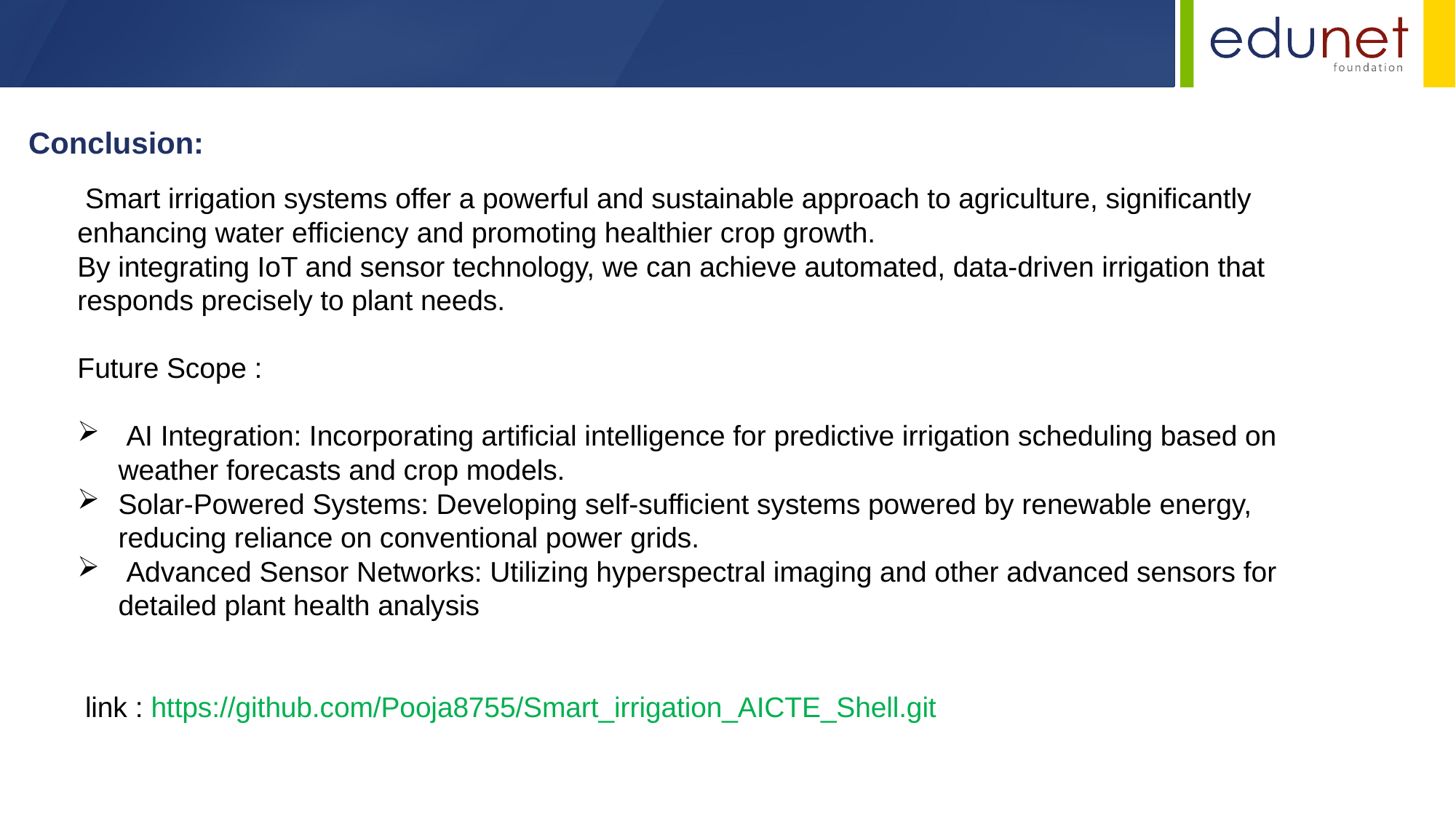

Conclusion:
 Smart irrigation systems offer a powerful and sustainable approach to agriculture, significantly enhancing water efficiency and promoting healthier crop growth.
By integrating IoT and sensor technology, we can achieve automated, data-driven irrigation that responds precisely to plant needs.

Future Scope :

 AI Integration: Incorporating artificial intelligence for predictive irrigation scheduling based on  weather forecasts and crop models.
Solar-Powered Systems: Developing self-sufficient systems powered by renewable energy, reducing reliance on conventional power grids.
 Advanced Sensor Networks: Utilizing hyperspectral imaging and other advanced sensors for detailed plant health analysis

 link : https://github.com/Pooja8755/Smart_irrigation_AICTE_Shell.git